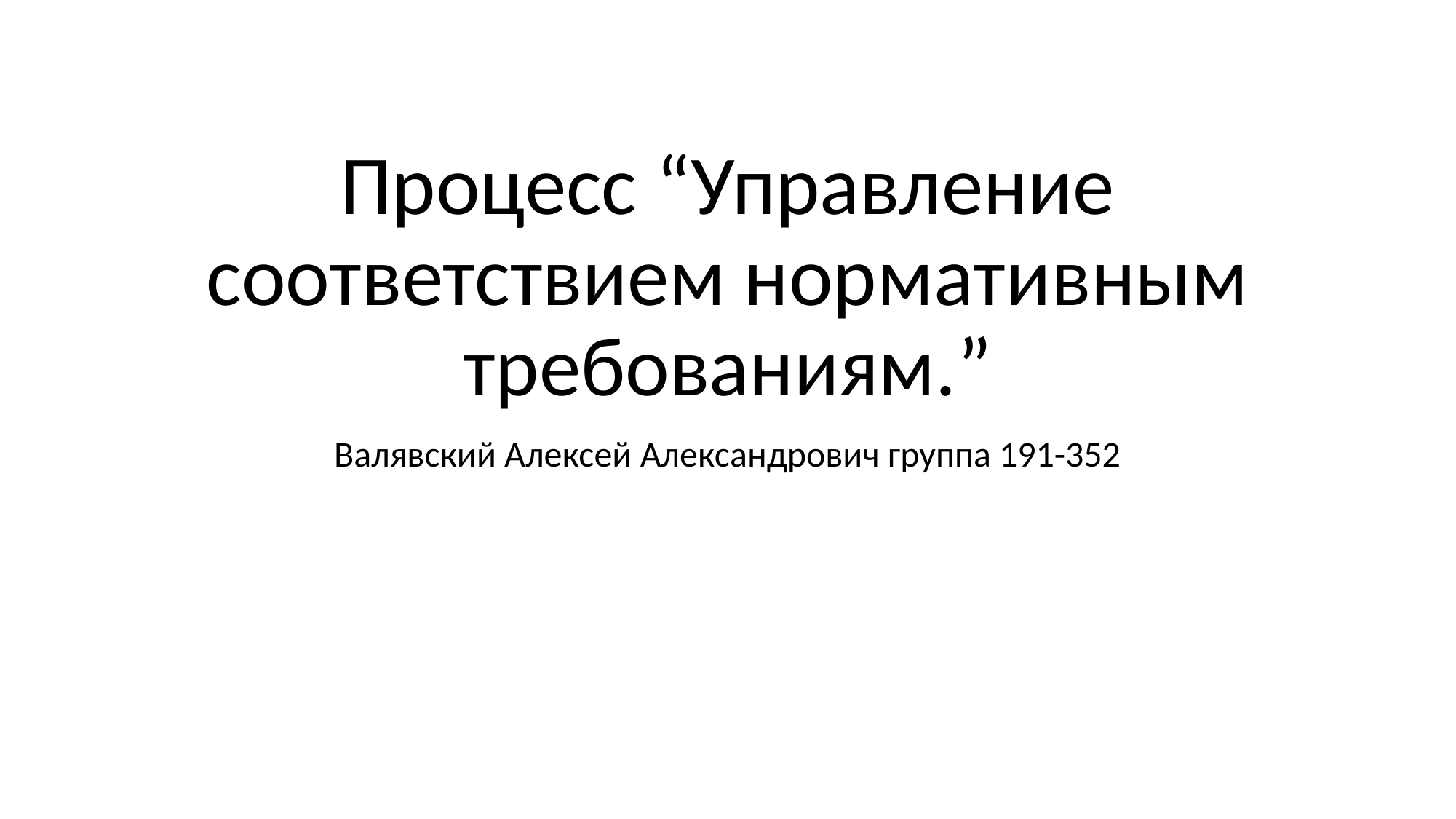

# Процесс “Управление соответствием нормативным требованиям.”
Валявский Алексей Александрович группа 191-352